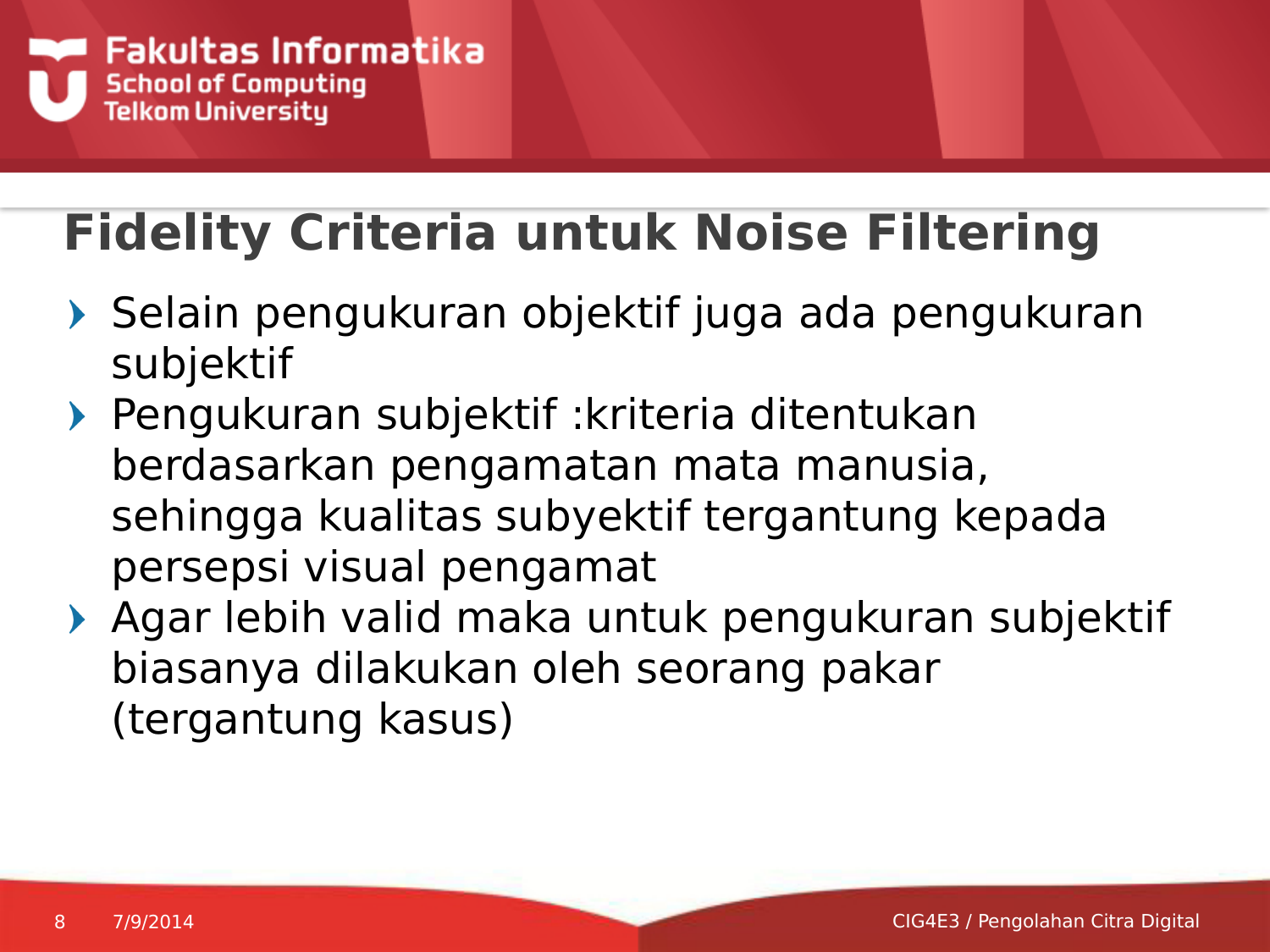

# Fidelity Criteria untuk Noise Filtering
Selain pengukuran objektif juga ada pengukuran subjektif
Pengukuran subjektif :kriteria ditentukan berdasarkan pengamatan mata manusia, sehingga kualitas subyektif tergantung kepada persepsi visual pengamat
Agar lebih valid maka untuk pengukuran subjektif biasanya dilakukan oleh seorang pakar (tergantung kasus)

8
7/9/2014